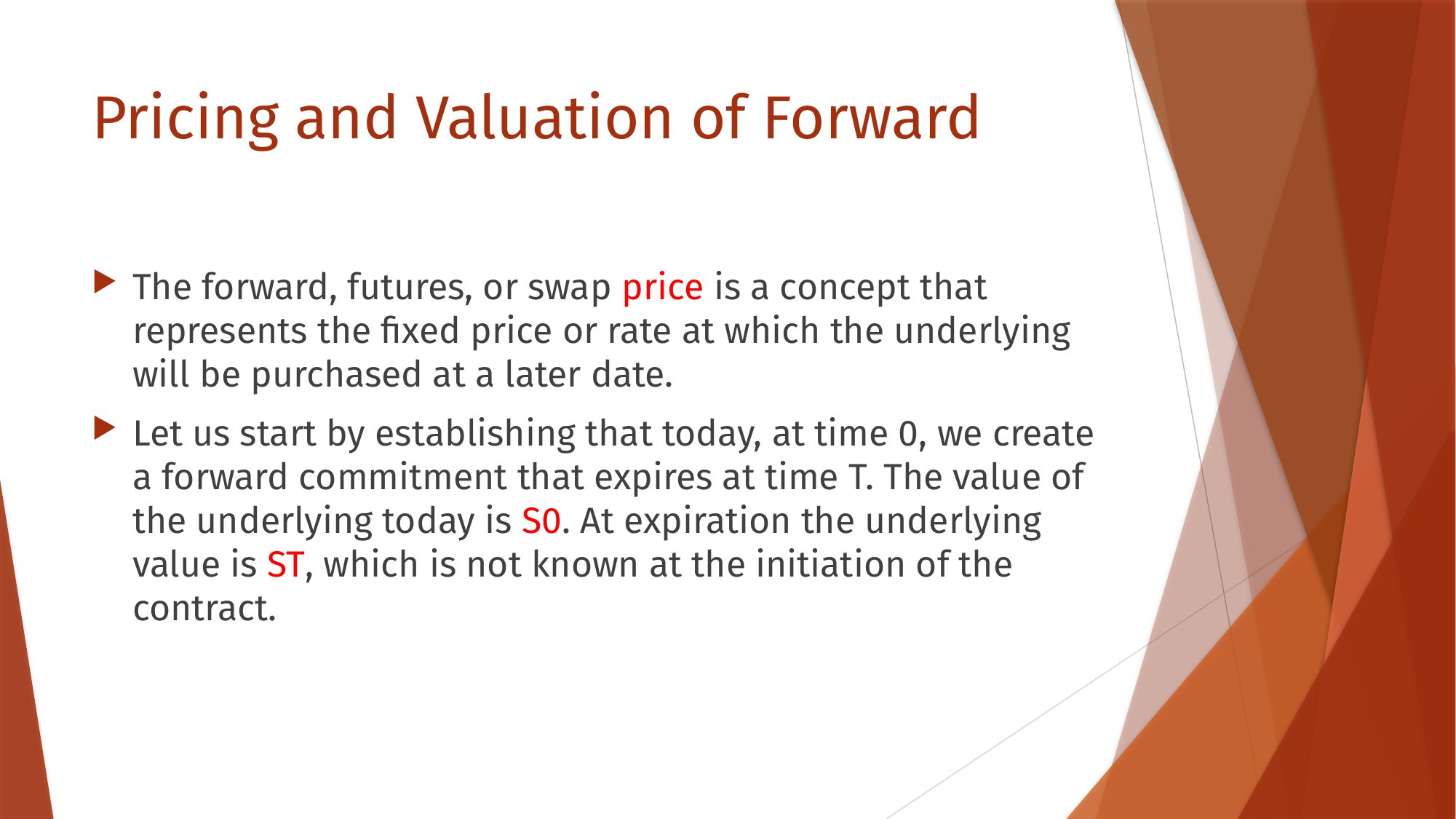

# Pricing and Valuation of Forward
The forward, futures, or swap price is a concept that represents the fixed price or rate at which the underlying will be purchased at a later date.
Let us start by establishing that today, at time 0, we create a forward commitment that expires at time T. The value of the underlying today is S0. At expiration the underlying value is ST, which is not known at the initiation of the contract.